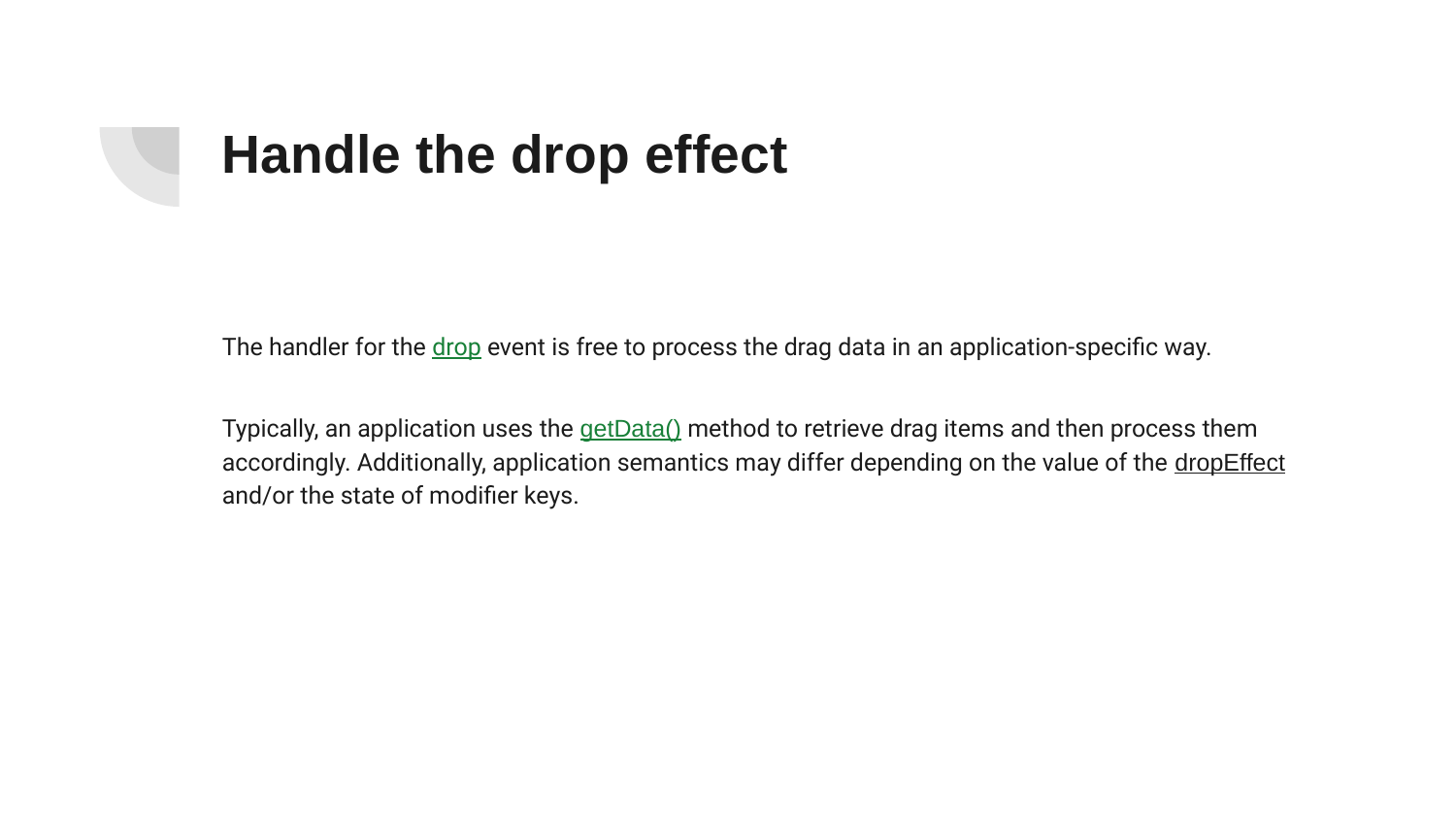

# Handle the drop effect

The handler for the drop event is free to process the drag data in an application-specific way.
Typically, an application uses the getData() method to retrieve drag items and then process them accordingly. Additionally, application semantics may differ depending on the value of the dropEffect and/or the state of modifier keys.